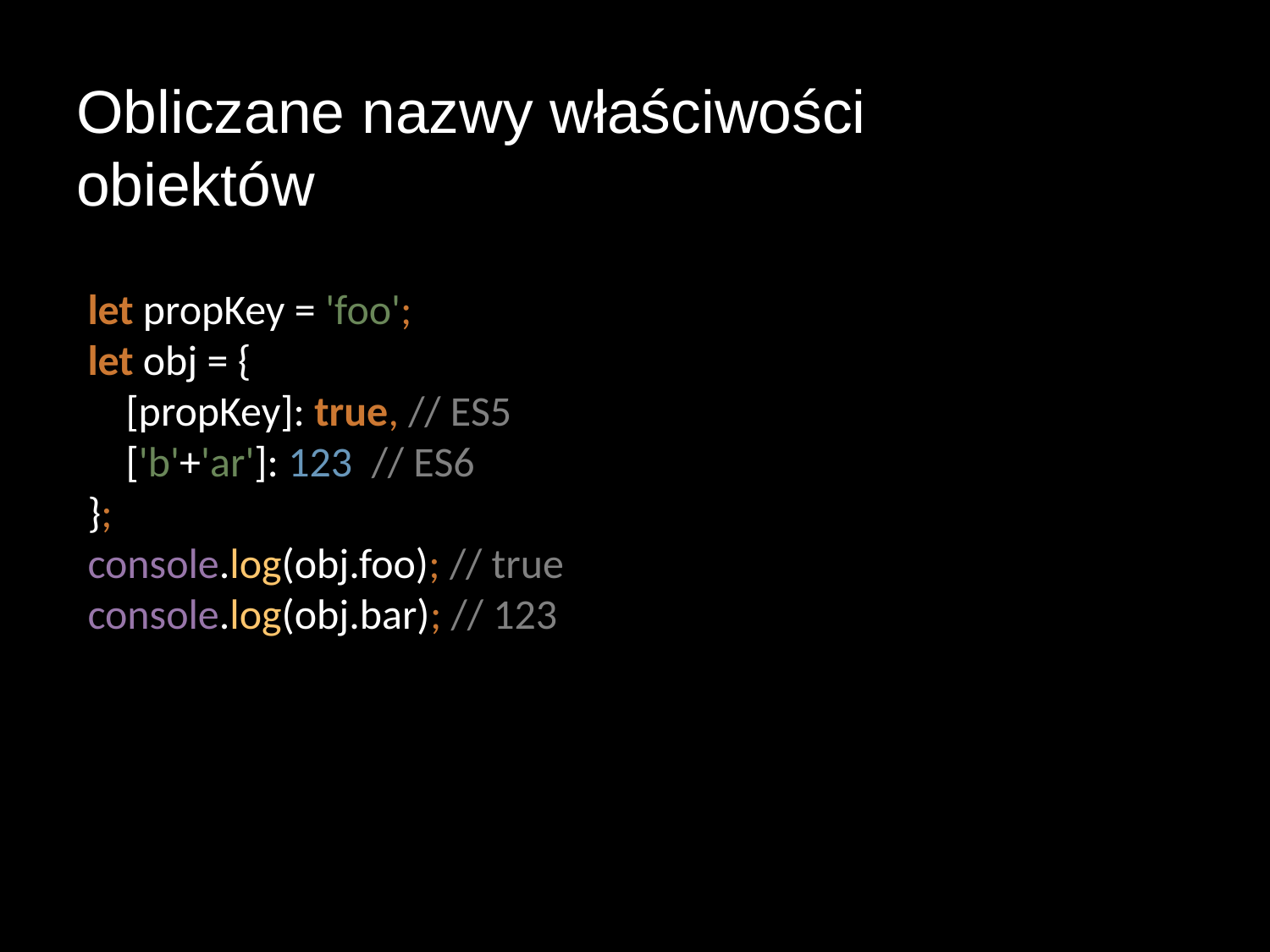

# Obliczane nazwy właściwości obiektów
let propKey = 'foo';
let obj = {
    [propKey]: true, // ES5
    ['b'+'ar']: 123  // ES6
};
console.log(obj.foo); // true
console.log(obj.bar); // 123